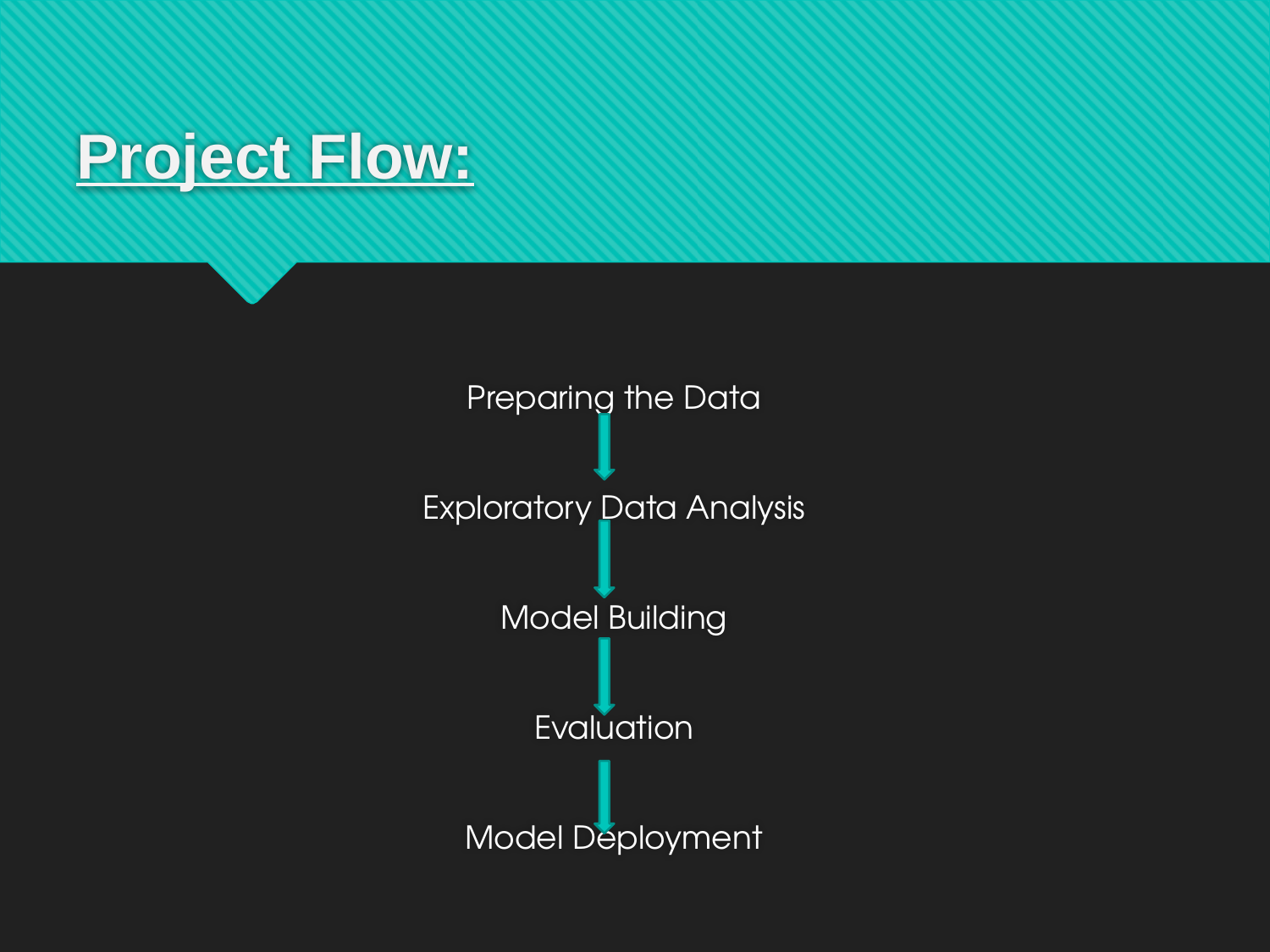

# Project Flow:
Preparing the Data

Exploratory Data Analysis

Model Building

Evaluation

Model Deployment